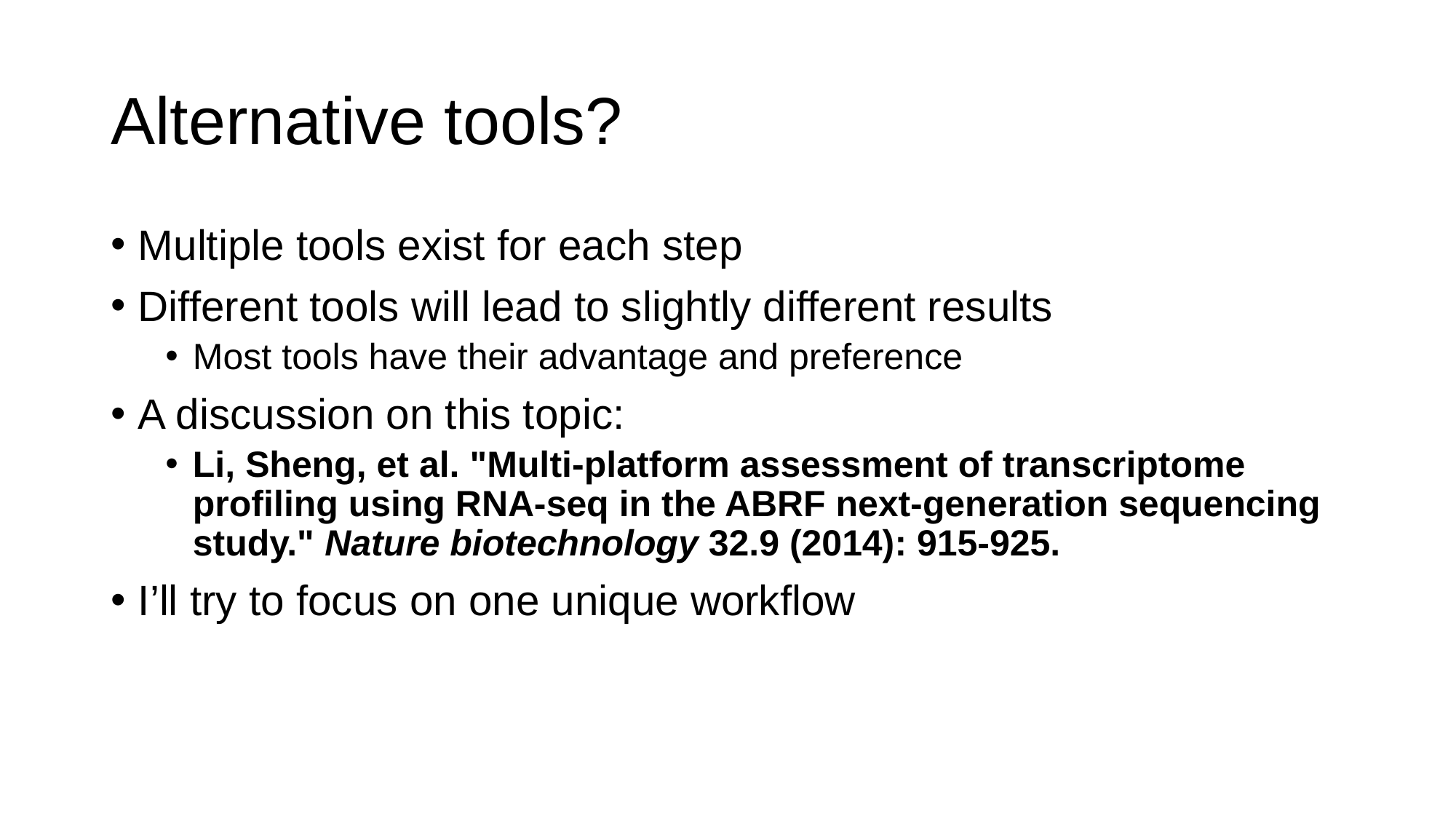

# Alternative tools?
Multiple tools exist for each step
Different tools will lead to slightly different results
Most tools have their advantage and preference
A discussion on this topic:
Li, Sheng, et al. "Multi-platform assessment of transcriptome profiling using RNA-seq in the ABRF next-generation sequencing study." Nature biotechnology 32.9 (2014): 915-925.
I’ll try to focus on one unique workflow